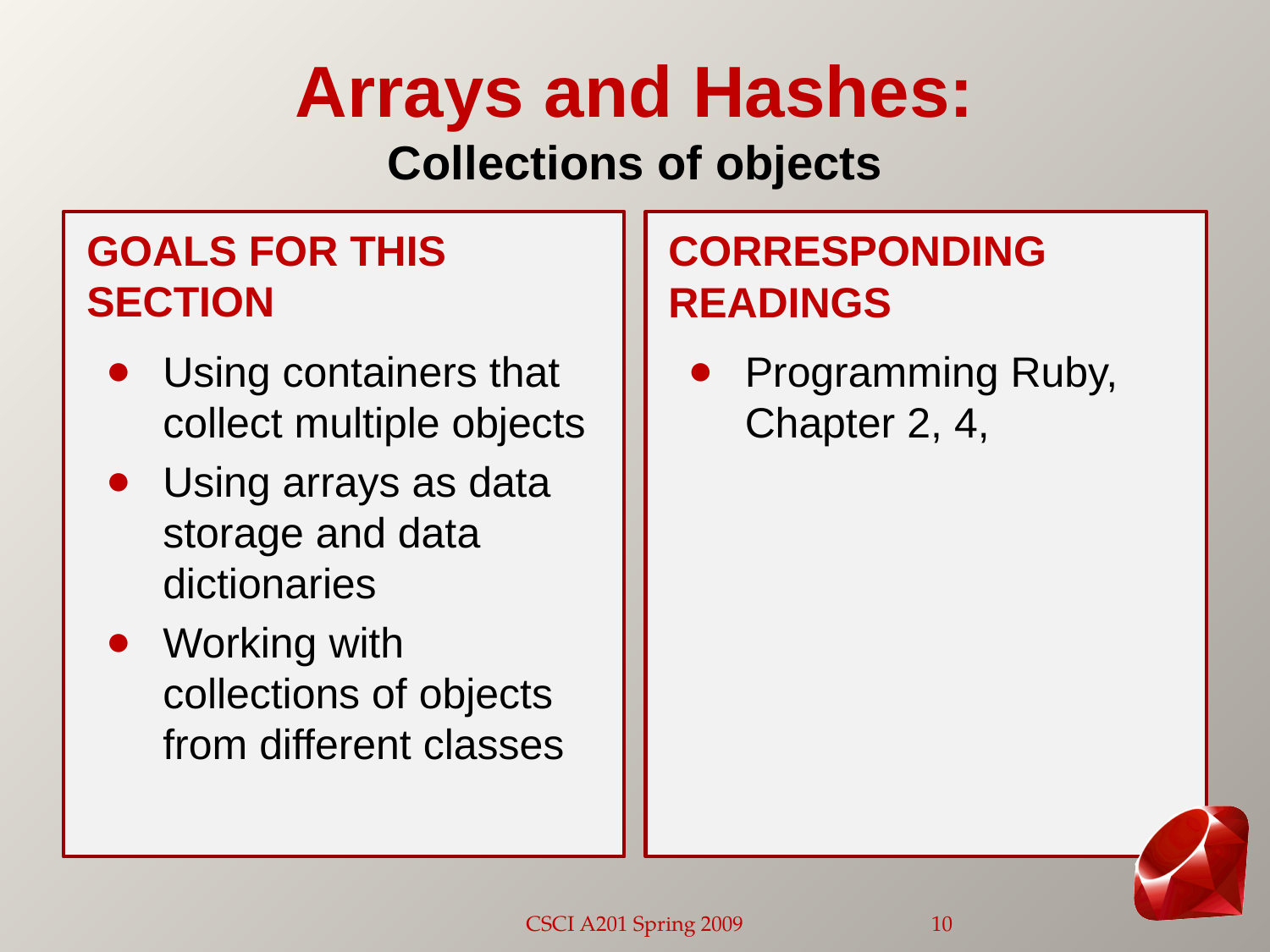

# Arrays and Hashes: Collections of objects
Goals for this Section
Corresponding Readings
Using containers that collect multiple objects
Using arrays as data storage and data dictionaries
Working with collections of objects from different classes
Programming Ruby, Chapter 2, 4,

CSCI A201 Spring 2009
10